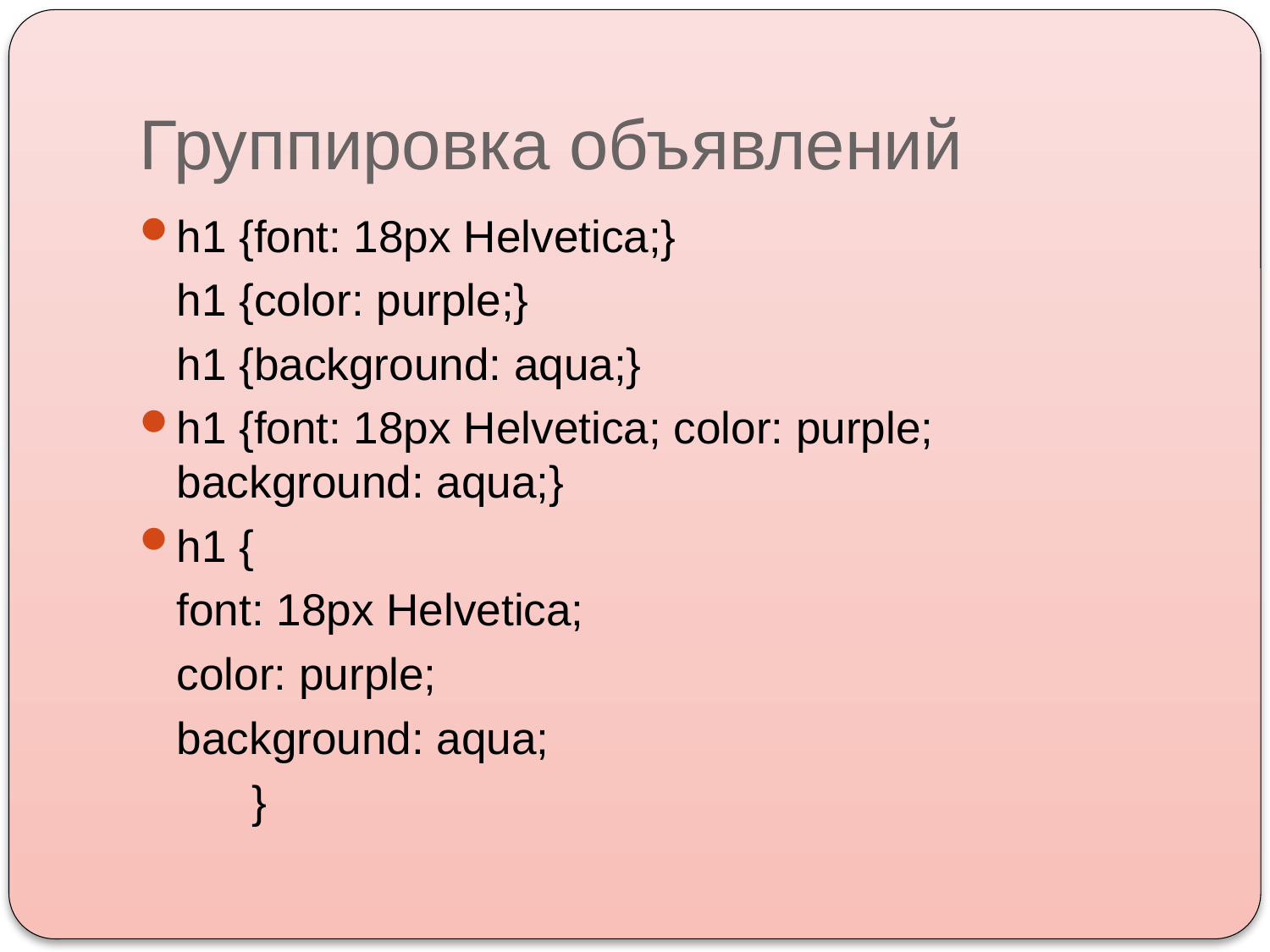

# Группировка объявлений
h1 {font: 18px Helvetica;}
	h1 {color: purple;}
	h1 {background: aqua;}
h1 {font: 18px Helvetica; color: purple; background: aqua;}
h1 {
		font: 18px Helvetica;
		color: purple;
		background: aqua;
	      }